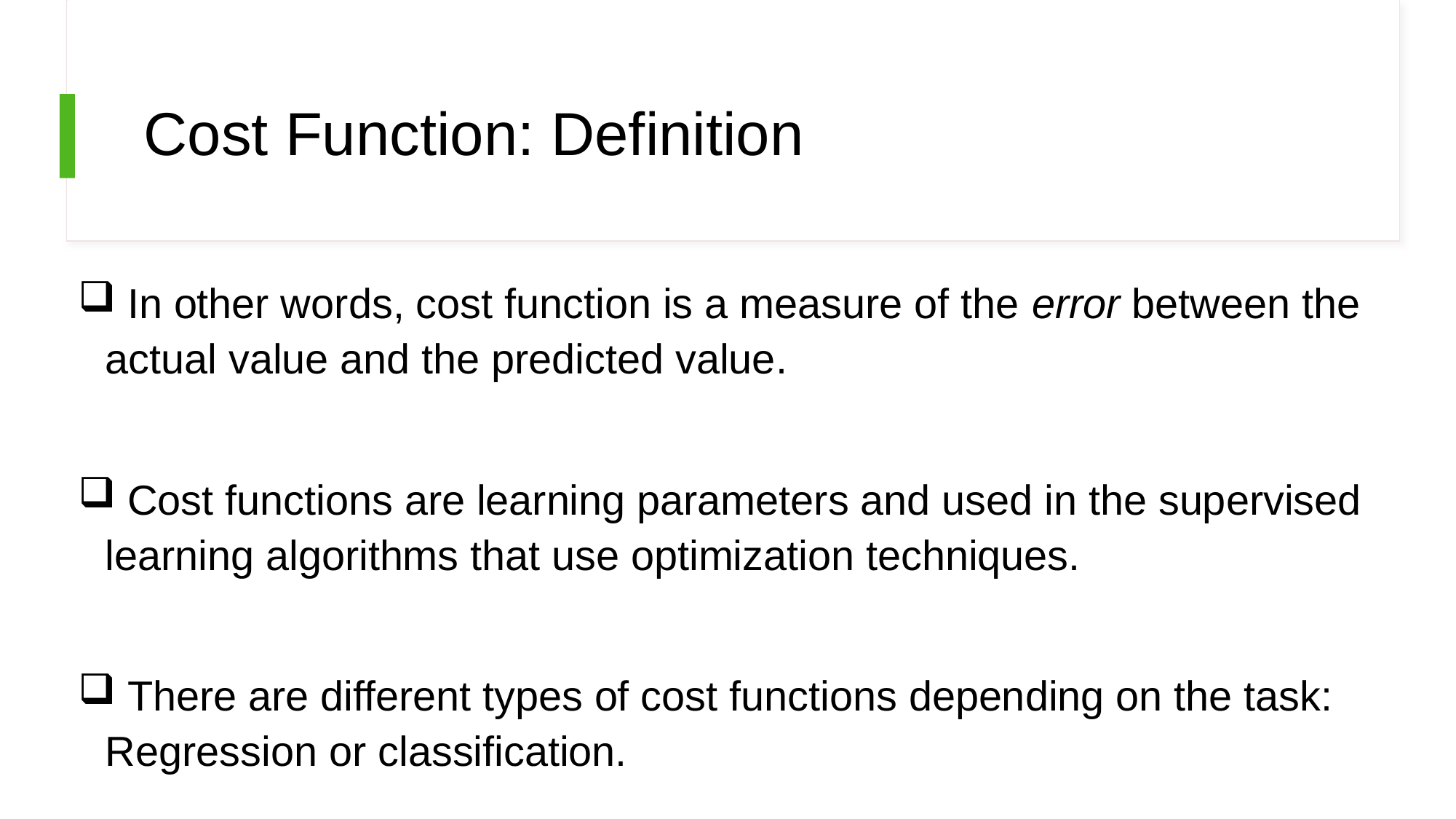

# Cost Function: Definition
 In other words, cost function is a measure of the error between the actual value and the predicted value.

 Cost functions are learning parameters and used in the supervised learning algorithms that use optimization techniques.

 There are different types of cost functions depending on the task: Regression or classification.